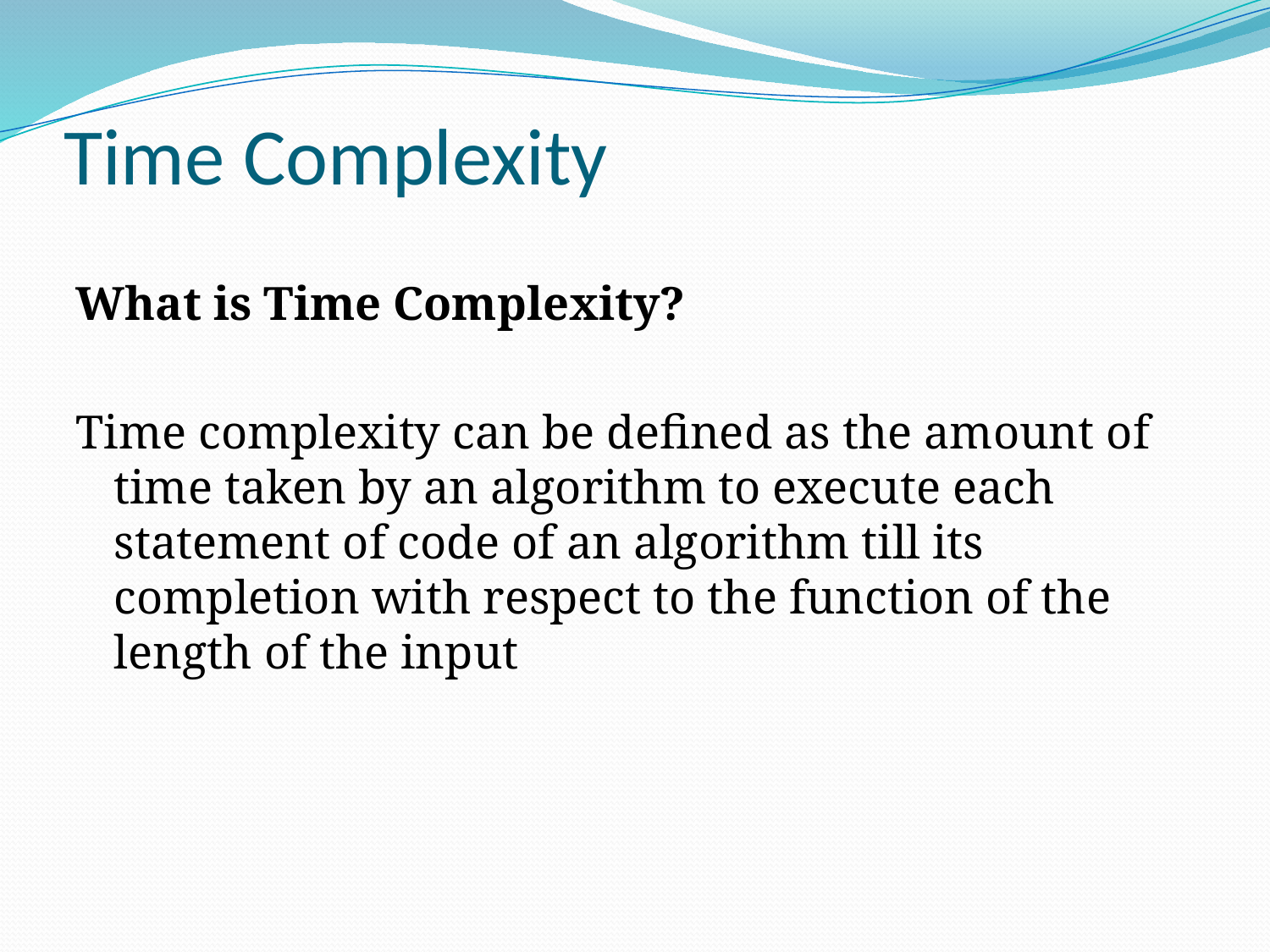

# Time Complexity
What is Time Complexity?

Time complexity can be defined as the amount of time taken by an algorithm to execute each statement of code of an algorithm till its completion with respect to the function of the length of the input